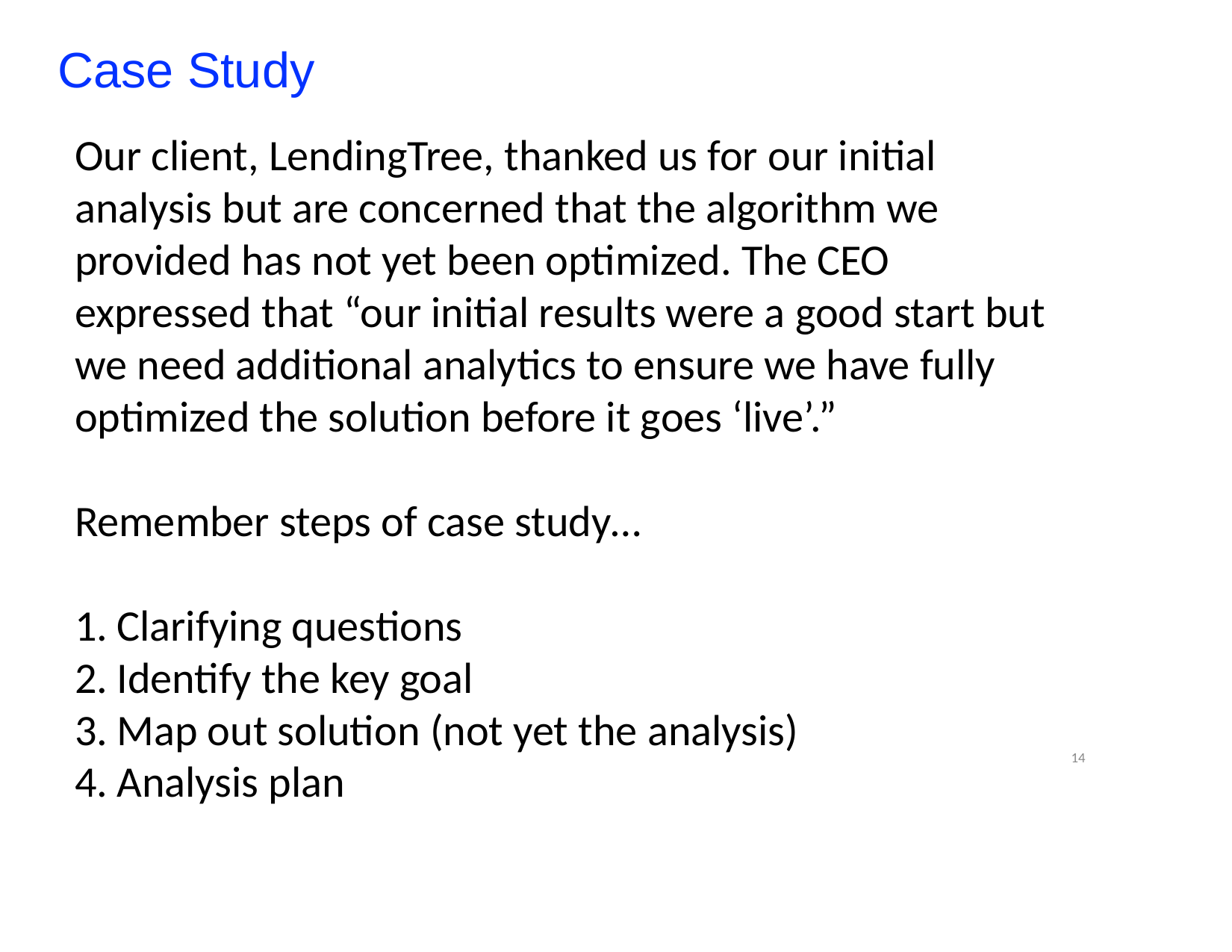

# Case Study
Our client, LendingTree, thanked us for our initial analysis but are concerned that the algorithm we provided has not yet been optimized. The CEO expressed that “our initial results were a good start but we need additional analytics to ensure we have fully optimized the solution before it goes ‘live’.”

Remember steps of case study…

Clarifying questions
Identify the key goal
Map out solution (not yet the analysis)
Analysis plan
14